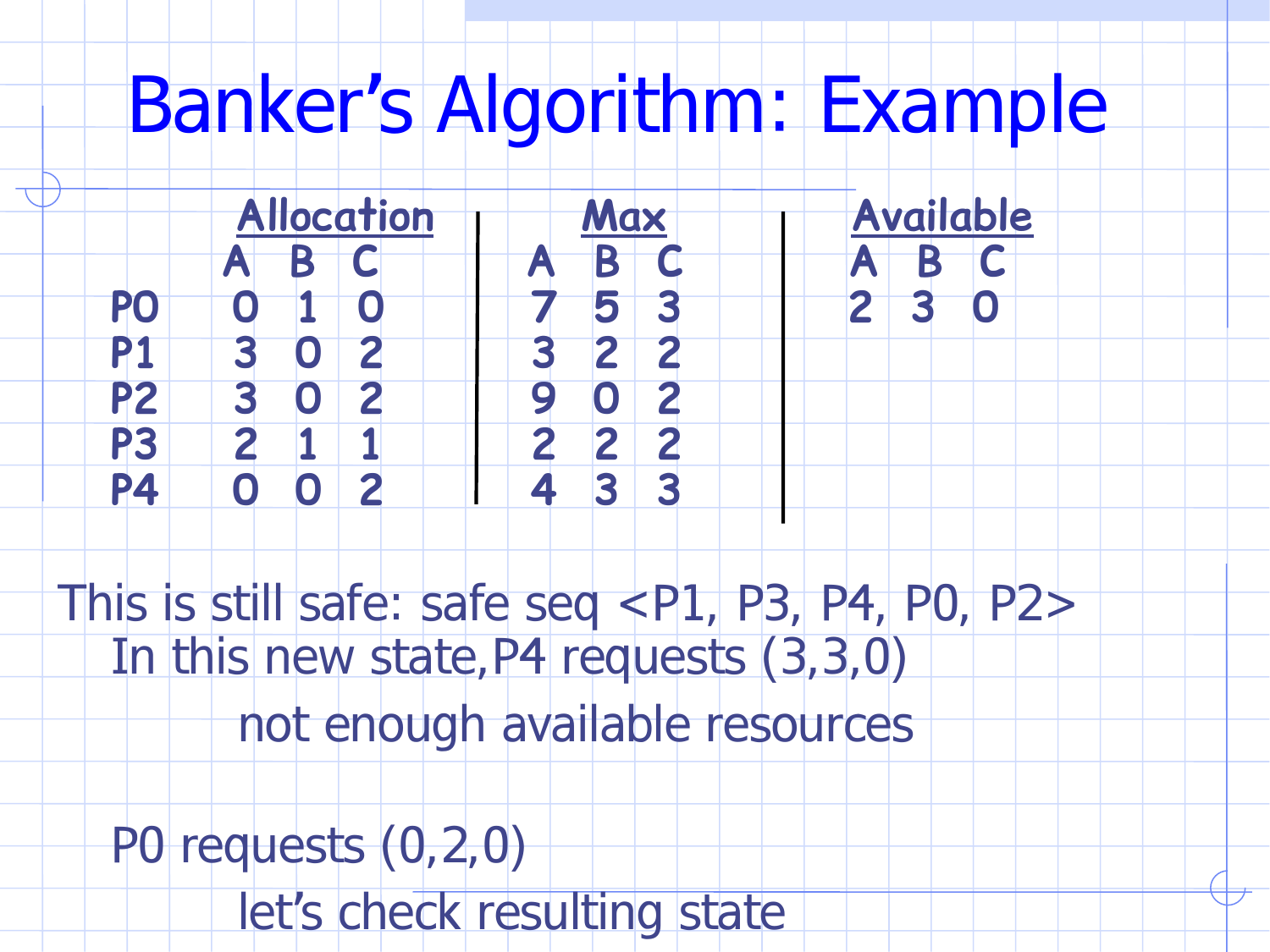

# Banker’s Algorithm: Example
       Allocation        Max          Available
      A  B  C        A  B  C         A  B  C
P0    0  1  0        7  5  3         2  3  0
P1    3  0  2        3  2  2
P2    3  0  2        9  0  2
P3    2  1  1        2  2  2
P4    0  0  2        4  3  3
This is still safe: safe seq <P1, P3, P4, P0, P2>
In this new state,P4 requests (3,3,0)
		not enough available resources
P0 requests (0,2,0)
		let’s check resulting state